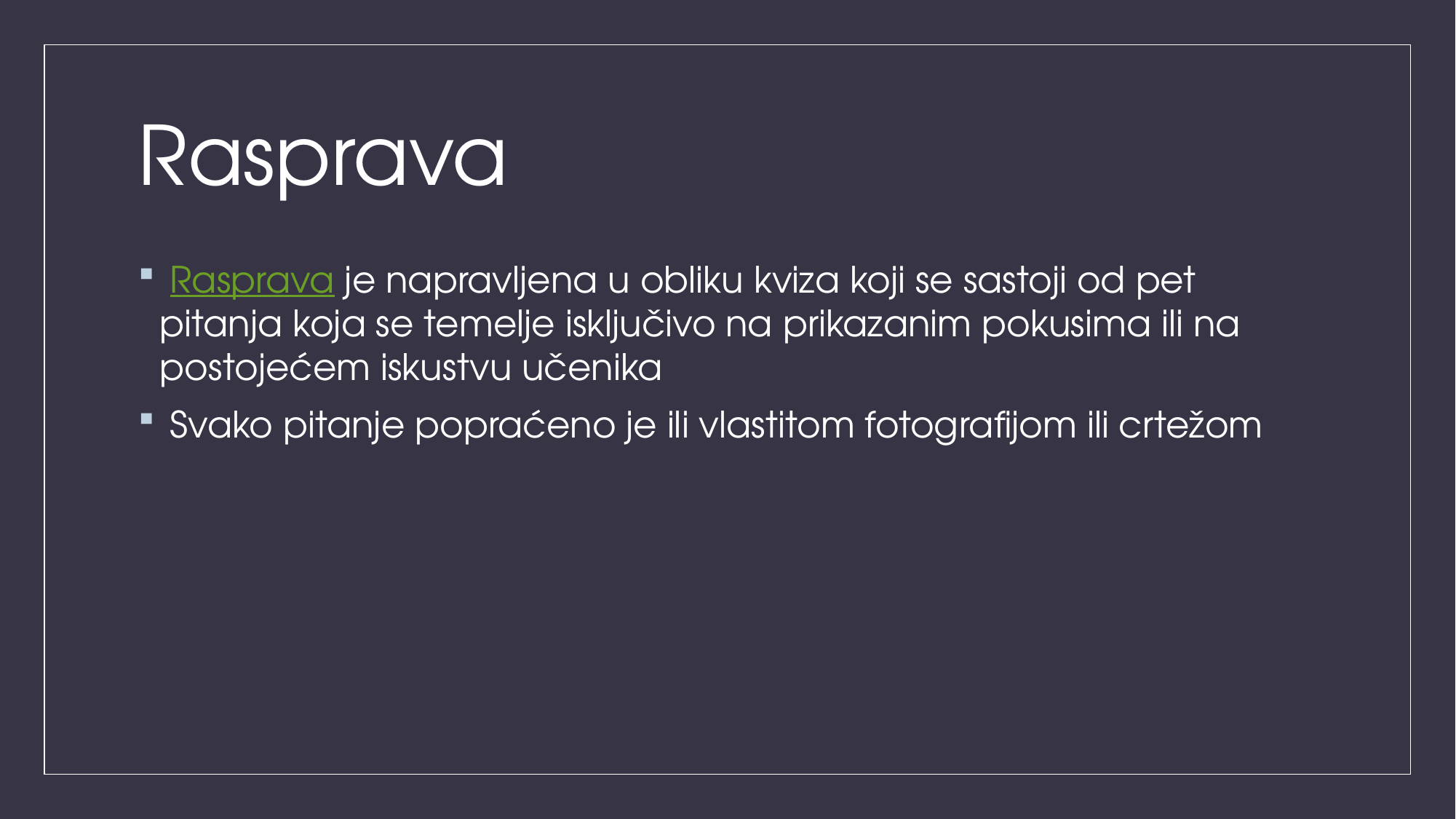

# Rasprava
 Rasprava je napravljena u obliku kviza koji se sastoji od pet pitanja koja se temelje isključivo na prikazanim pokusima ili na postojećem iskustvu učenika
 Svako pitanje popraćeno je ili vlastitom fotografijom ili crtežom